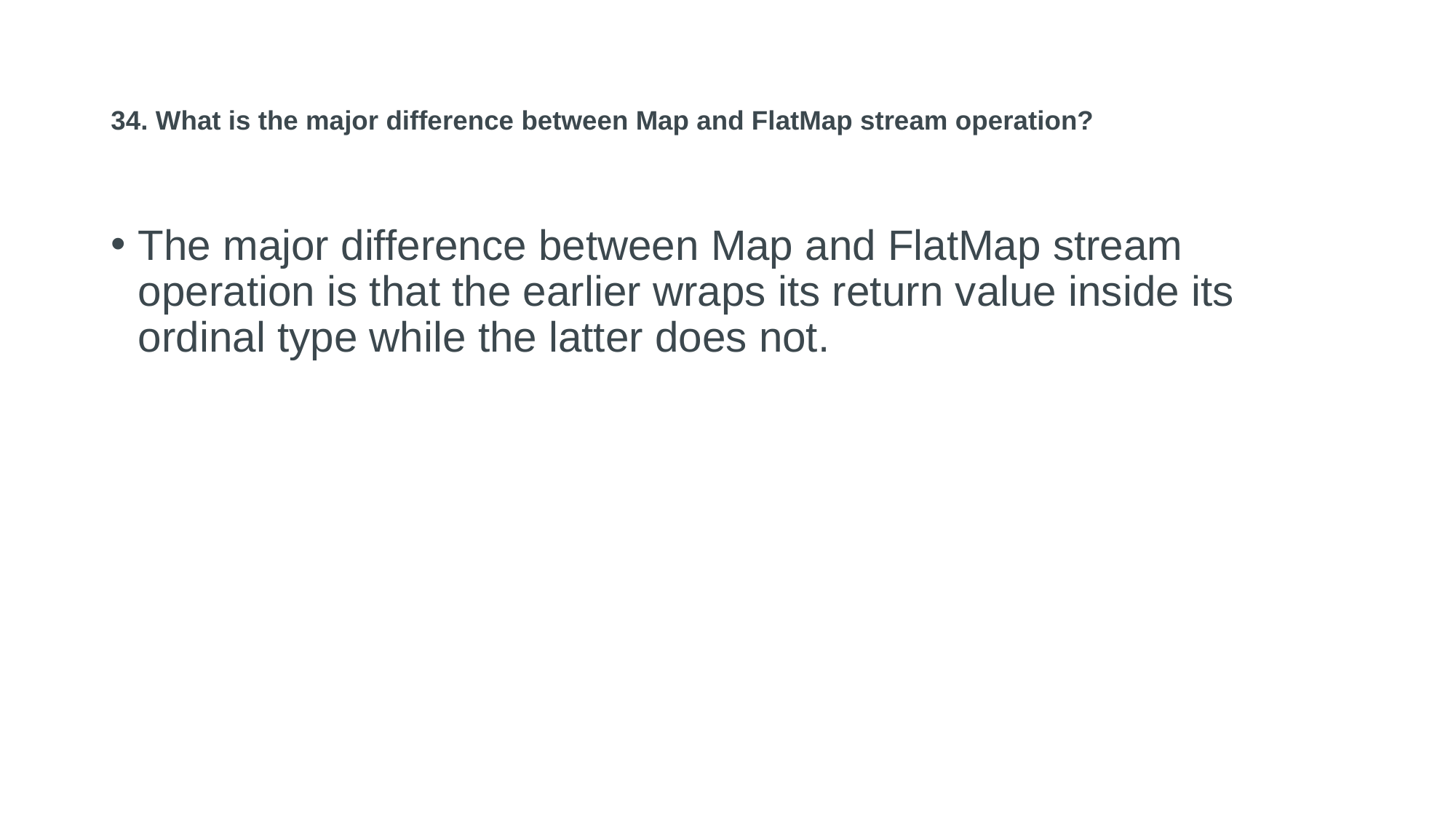

# 34. What is the major difference between Map and FlatMap stream operation?
The major difference between Map and FlatMap stream operation is that the earlier wraps its return value inside its ordinal type while the latter does not.